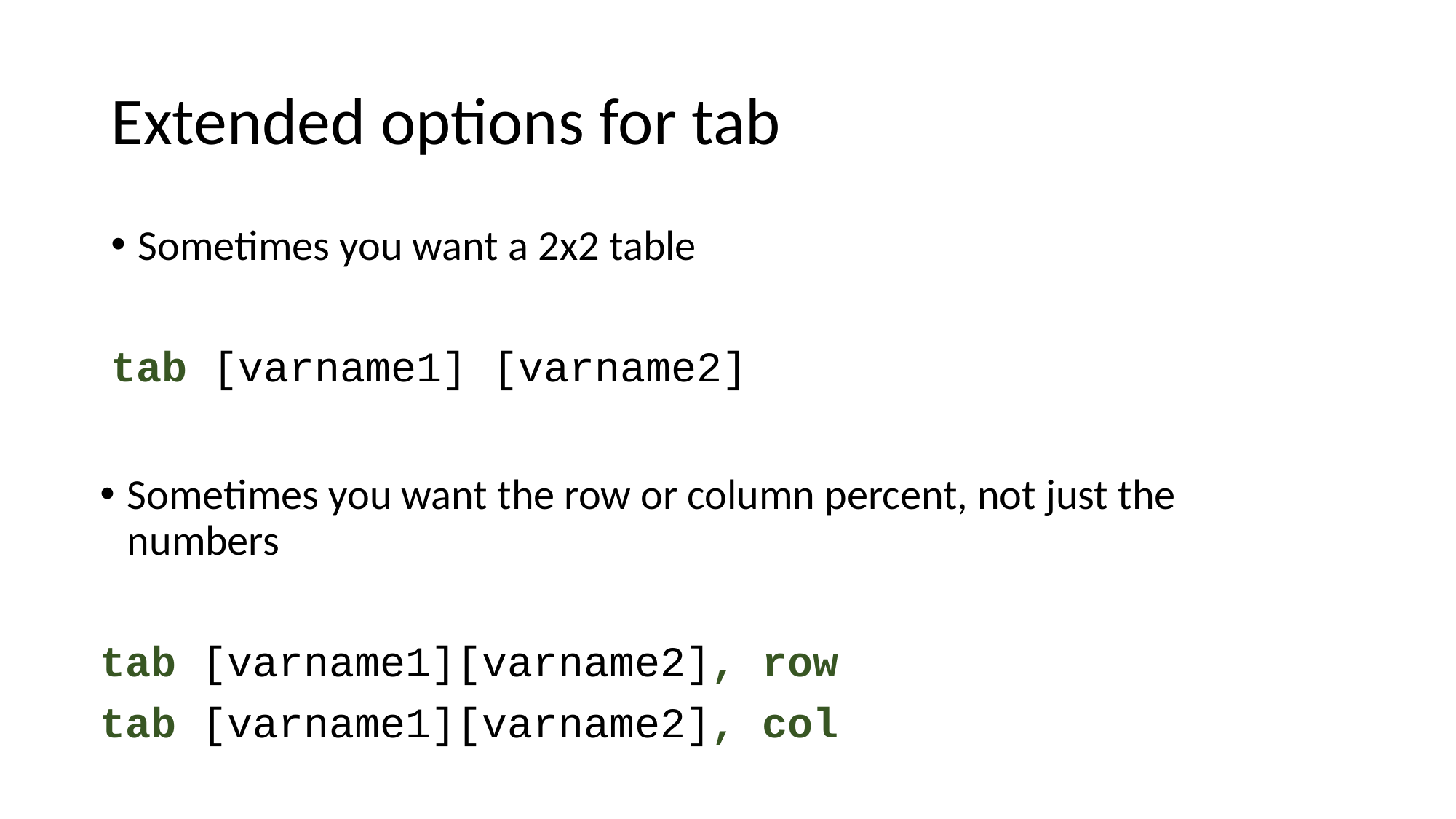

# Extended options for tab
Sometimes you want a 2x2 table

tab [varname1] [varname2]

Sometimes you want the row or column percent, not just the numbers

tab [varname1][varname2], row
tab [varname1][varname2], col